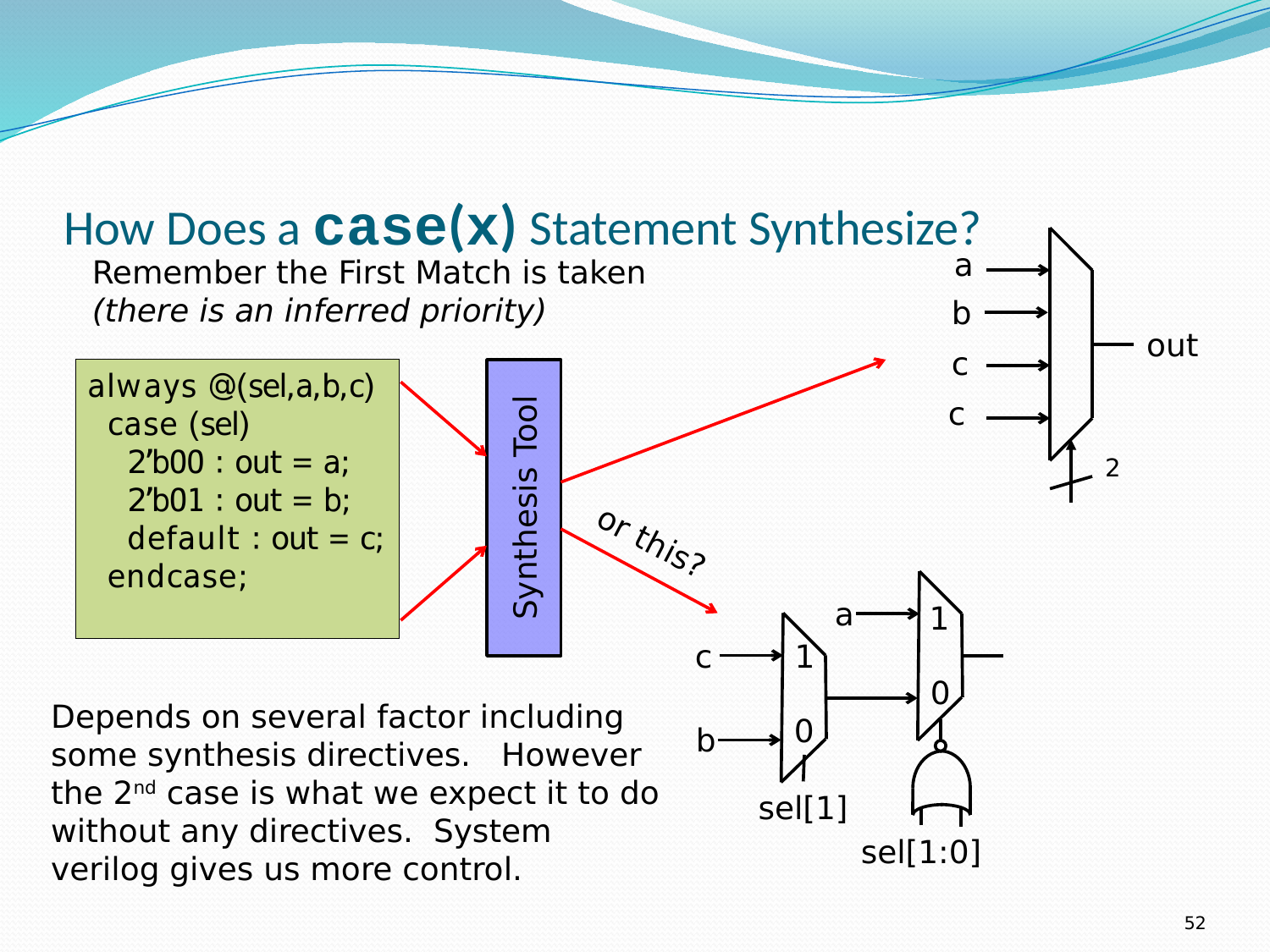

# How Does a case(x) Statement Synthesize?
a
Remember the First Match is taken
(there is an inferred priority)
b
out
c
always @(sel,a,b,c)
  case (sel)
    2’b00 : out = a;
    2’b01 : out = b;
    default : out = c;
  endcase;

c
2
Synthesis Tool
or this?
a
1
c
1
0
Depends on several factor including
some synthesis directives.   However the 2nd case is what we expect it to do without any directives.  System verilog gives us more control.
0
b

sel[1]
sel[1:0]
52